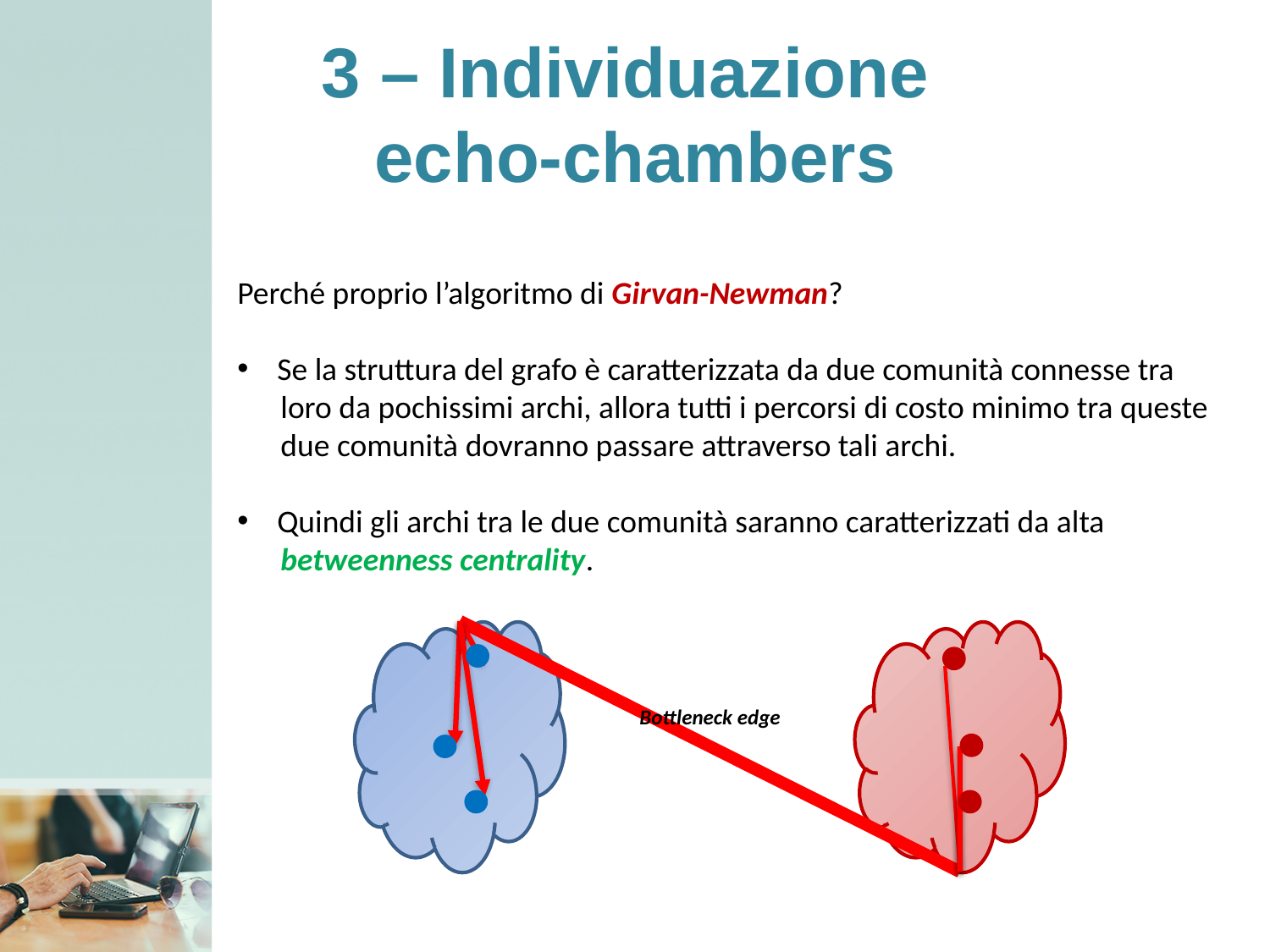

# 3 – Individuazione echo-chambers
Perché proprio l’algoritmo di Girvan-Newman?

Se la struttura del grafo è caratterizzata da due comunità connesse tra
      loro da pochissimi archi, allora tutti i percorsi di costo minimo tra queste
      due comunità dovranno passare attraverso tali archi.

Quindi gli archi tra le due comunità saranno caratterizzati da alta
      betweenness centrality.

Bottleneck edge